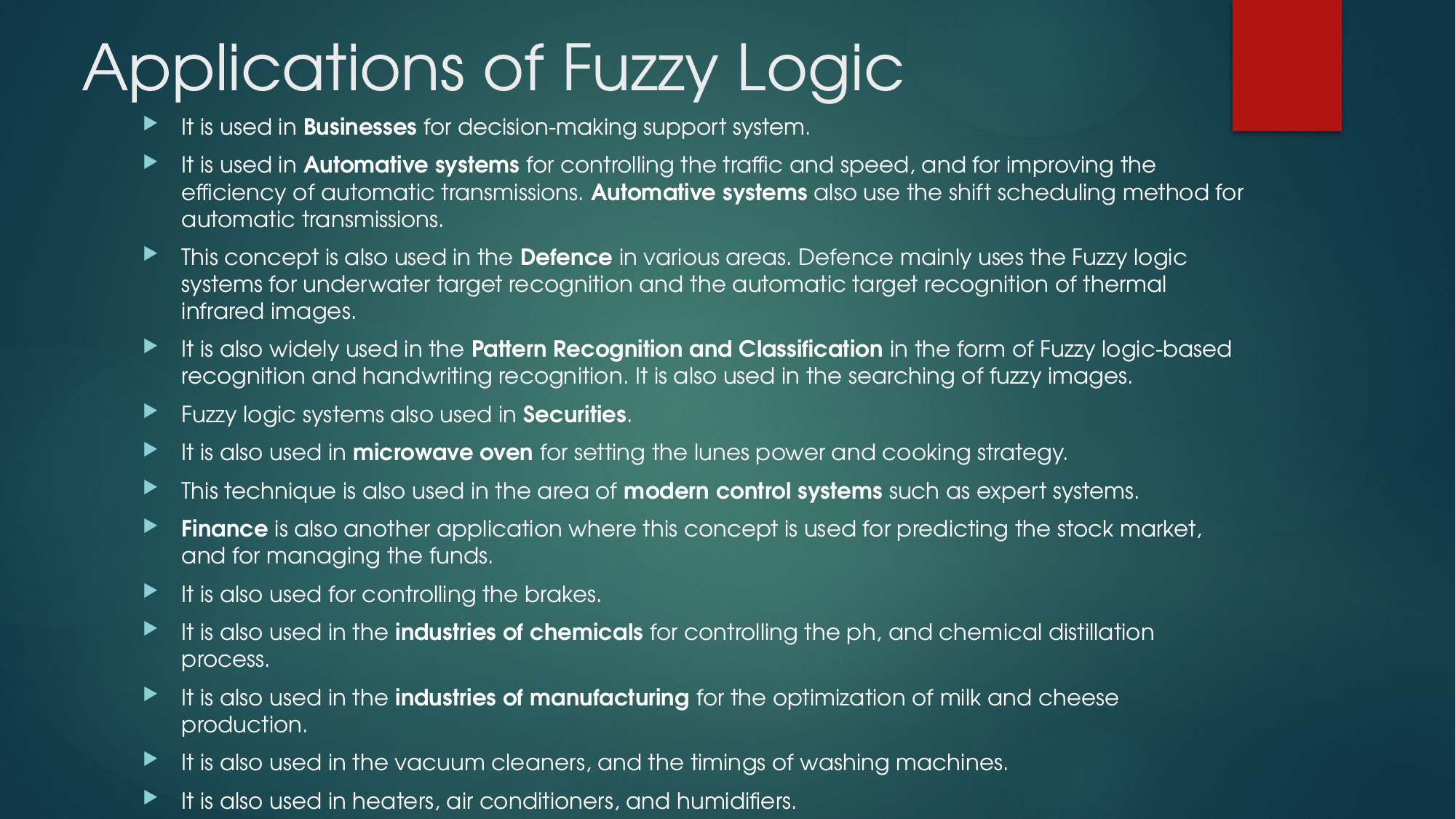

# Applications of Fuzzy Logic
It is used in Businesses for decision-making support system.
It is used in Automative systems for controlling the traffic and speed, and for improving the efficiency of automatic transmissions. Automative systems also use the shift scheduling method for automatic transmissions.
This concept is also used in the Defence in various areas. Defence mainly uses the Fuzzy logic systems for underwater target recognition and the automatic target recognition of thermal infrared images.
It is also widely used in the Pattern Recognition and Classification in the form of Fuzzy logic-based recognition and handwriting recognition. It is also used in the searching of fuzzy images.
Fuzzy logic systems also used in Securities.
It is also used in microwave oven for setting the lunes power and cooking strategy.
This technique is also used in the area of modern control systems such as expert systems.
Finance is also another application where this concept is used for predicting the stock market, and for managing the funds.
It is also used for controlling the brakes.
It is also used in the industries of chemicals for controlling the ph, and chemical distillation process.
It is also used in the industries of manufacturing for the optimization of milk and cheese production.
It is also used in the vacuum cleaners, and the timings of washing machines.
It is also used in heaters, air conditioners, and humidifiers.